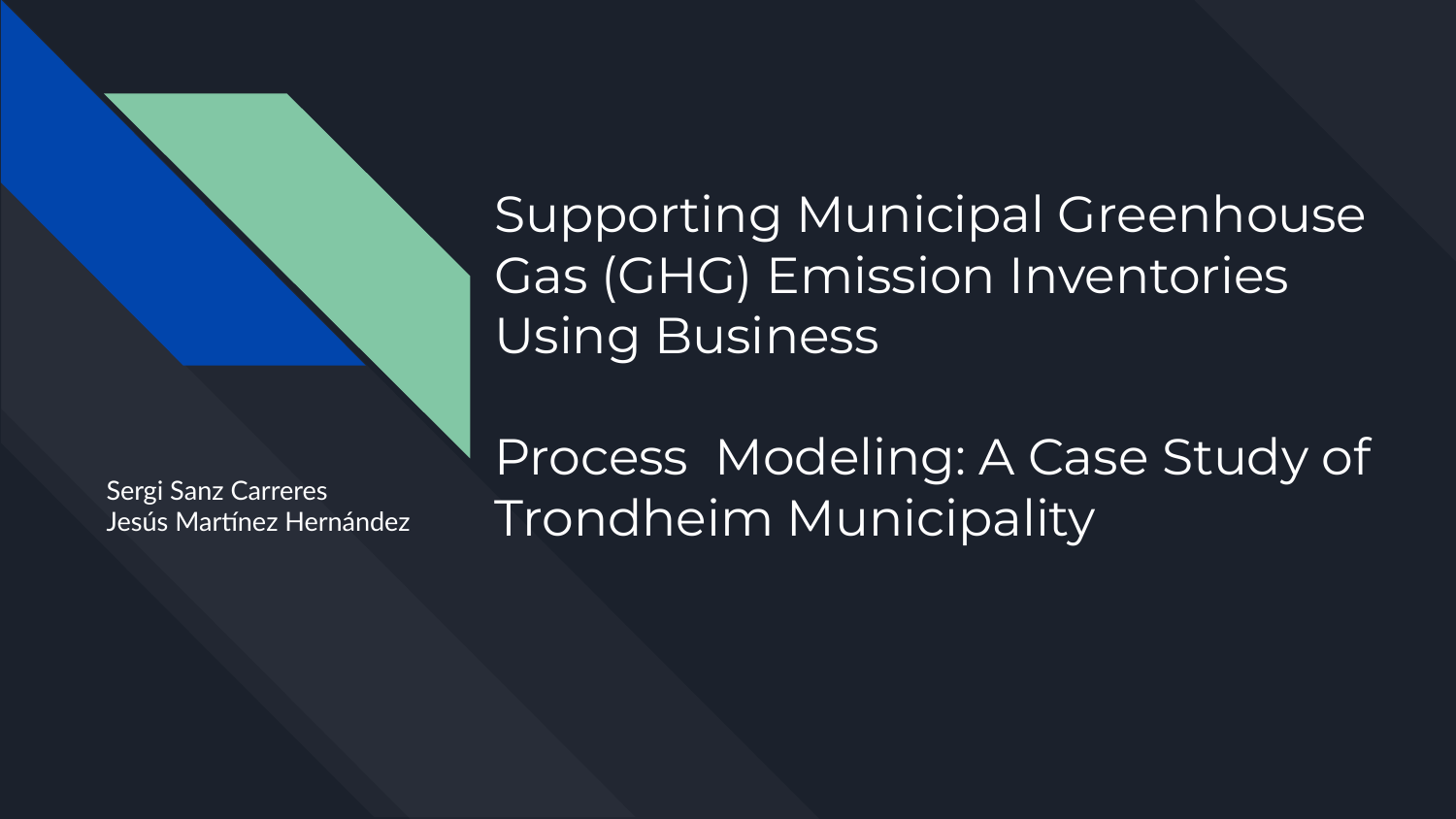

# Supporting Municipal Greenhouse Gas (GHG) Emission Inventories Using Business

Process  Modeling: A Case Study of Trondheim Municipality

Sergi Sanz Carreres
Jesús Martínez Hernández